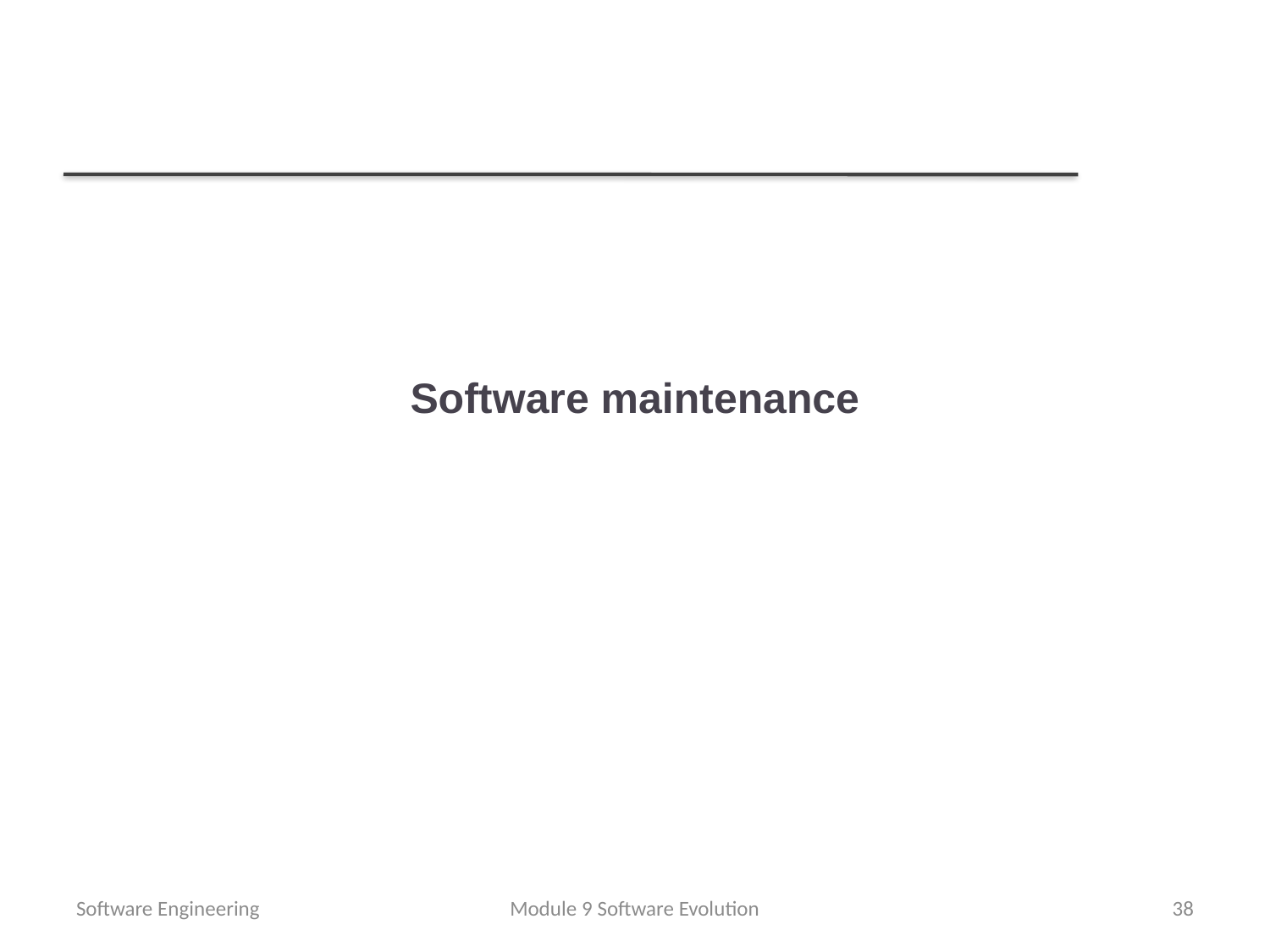

# Software maintenance
Software Engineering
Module 9 Software Evolution
38